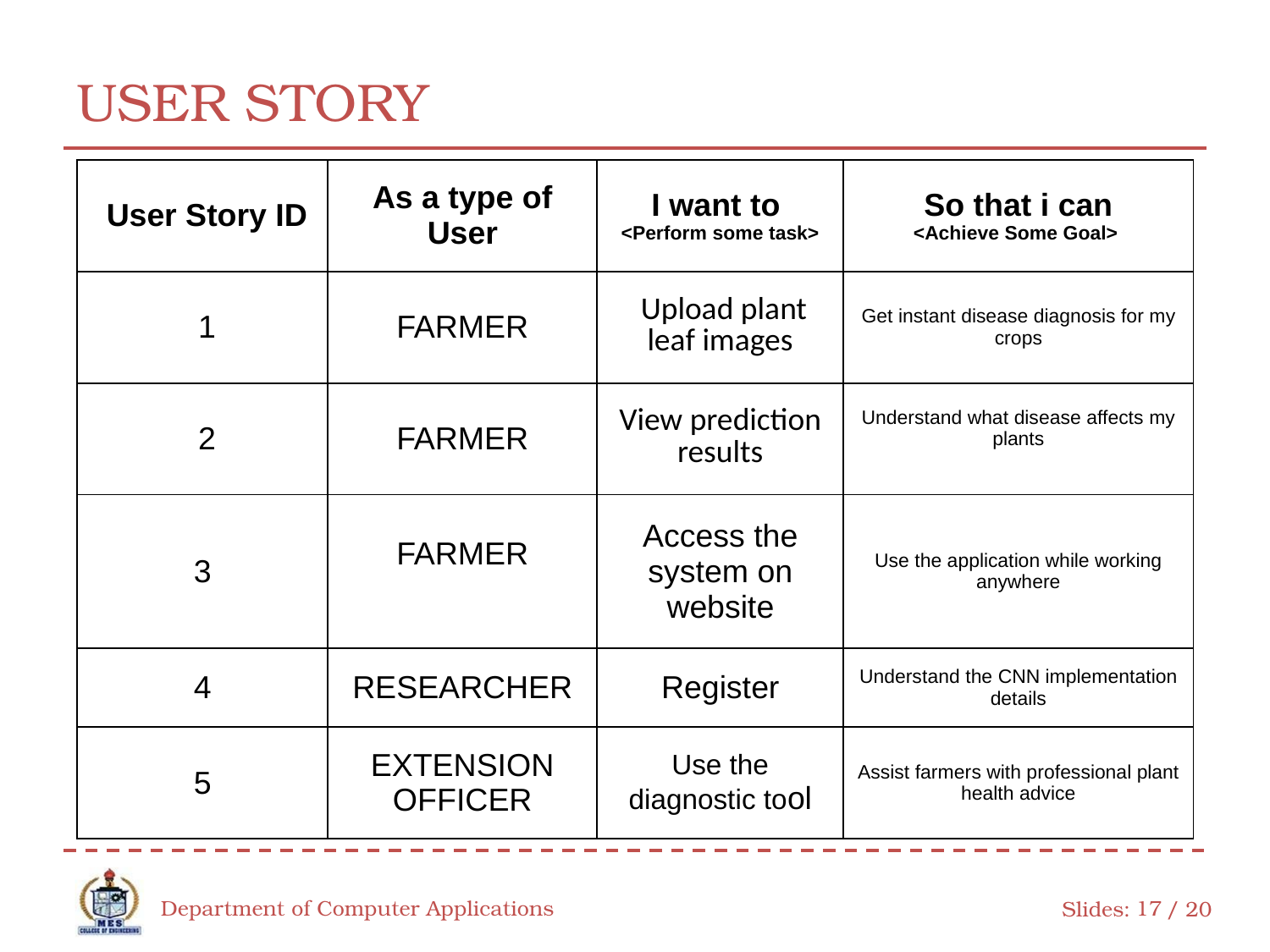

# USER STORY
| User Story ID | As a type of User | I want to <Perform some task> | So that i can <Achieve Some Goal> |
| --- | --- | --- | --- |
| 1 | FARMER | Upload plant leaf images | Get instant disease diagnosis for my crops |
| 2 | FARMER | View prediction results | Understand what disease affects my plants |
| 3 | FARMER | Access the system on website | Use the application while working anywhere |
| 4 | RESEARCHER | Register | Understand the CNN implementation details |
| 5 | EXTENSION OFFICER | Use the diagnostic tool | Assist farmers with professional plant health advice |
Department of Computer Applications
17